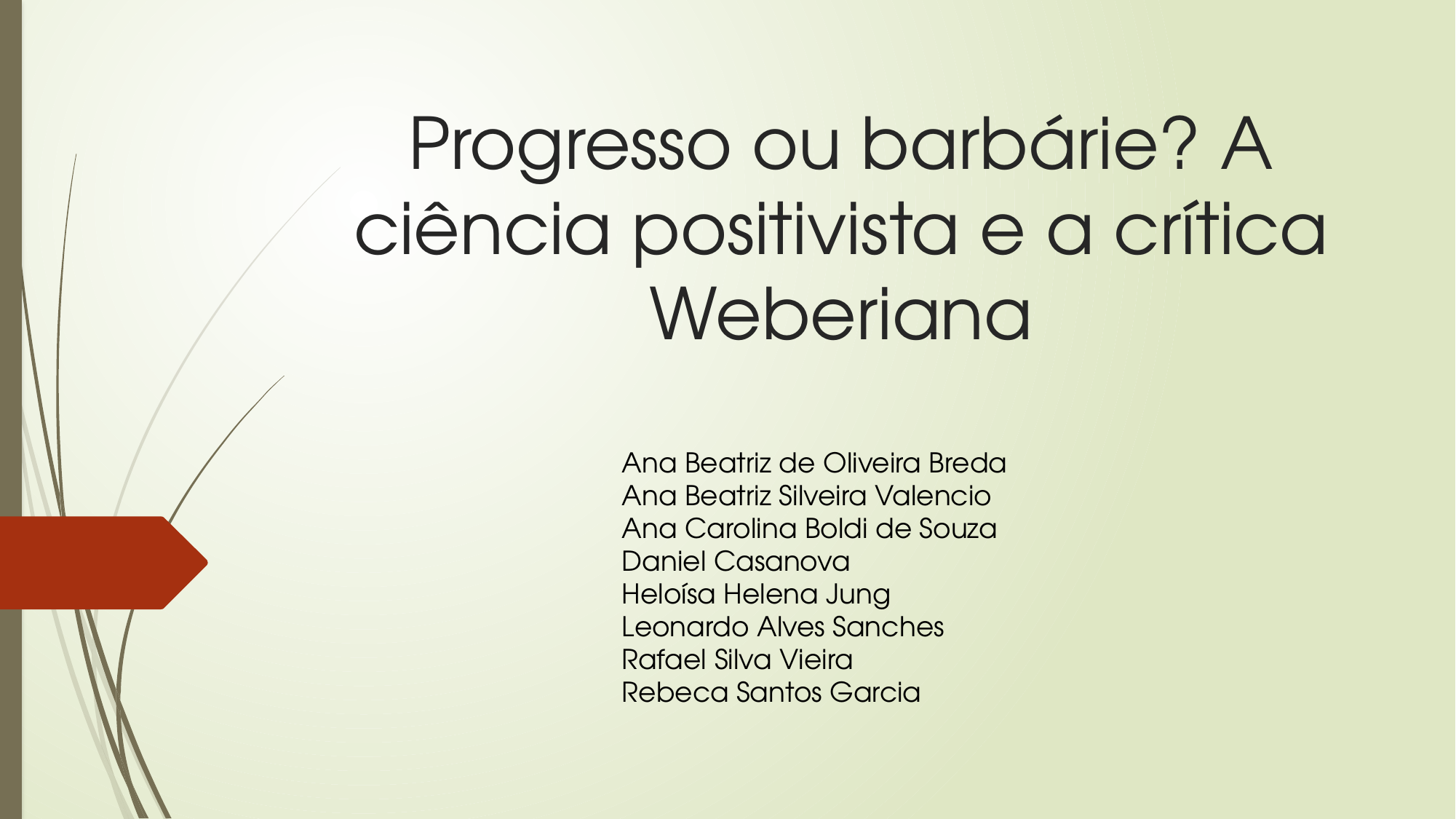

# Progresso ou barbárie? A ciência positivista e a crítica Weberiana
Ana Beatriz de Oliveira Breda
Ana Beatriz Silveira Valencio
Ana Carolina Boldi de Souza
Daniel Casanova
Heloísa Helena Jung
Leonardo Alves Sanches
Rafael Silva Vieira
Rebeca Santos Garcia